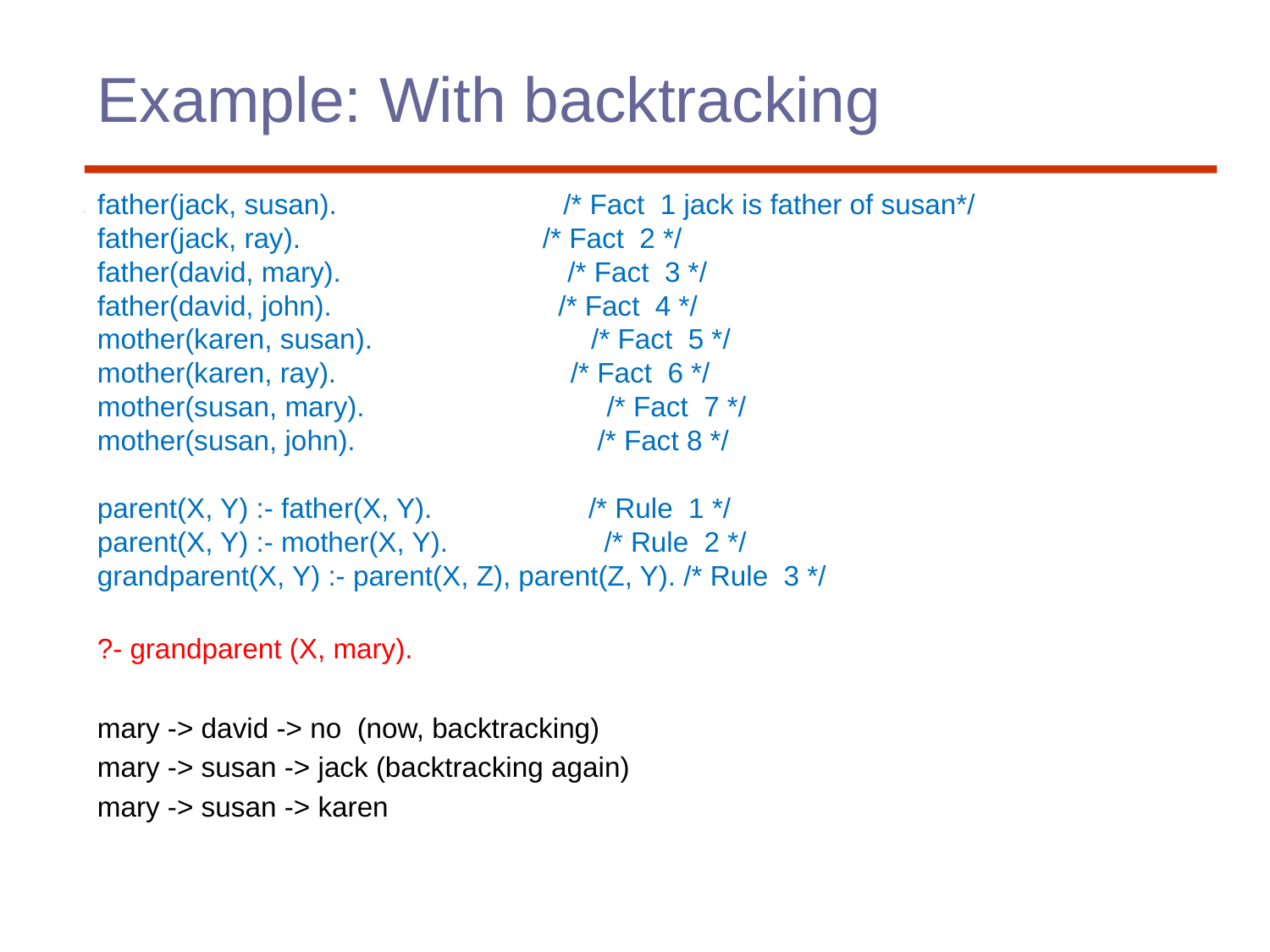

# Example: With backtracking
father(jack, susan).                             /* Fact  1 jack is father of susan*/
father(jack, ray).                               /* Fact  2 */
father(david, mary).                             /* Fact  3 */
father(david, john).                             /* Fact  4 */
mother(karen, susan).                            /* Fact  5 */
mother(karen, ray).                              /* Fact  6 */
mother(susan, mary).                               /* Fact  7 */
mother(susan, john).                               /* Fact 8 */
parent(X, Y) :- father(X, Y).                    /* Rule  1 */
parent(X, Y) :- mother(X, Y).                    /* Rule  2 */
grandparent(X, Y) :- parent(X, Z), parent(Z, Y). /* Rule  3 */
?- grandparent (X, mary).

mary -> david -> no  (now, backtracking)
mary -> susan -> jack (backtracking again)
mary -> susan -> karen